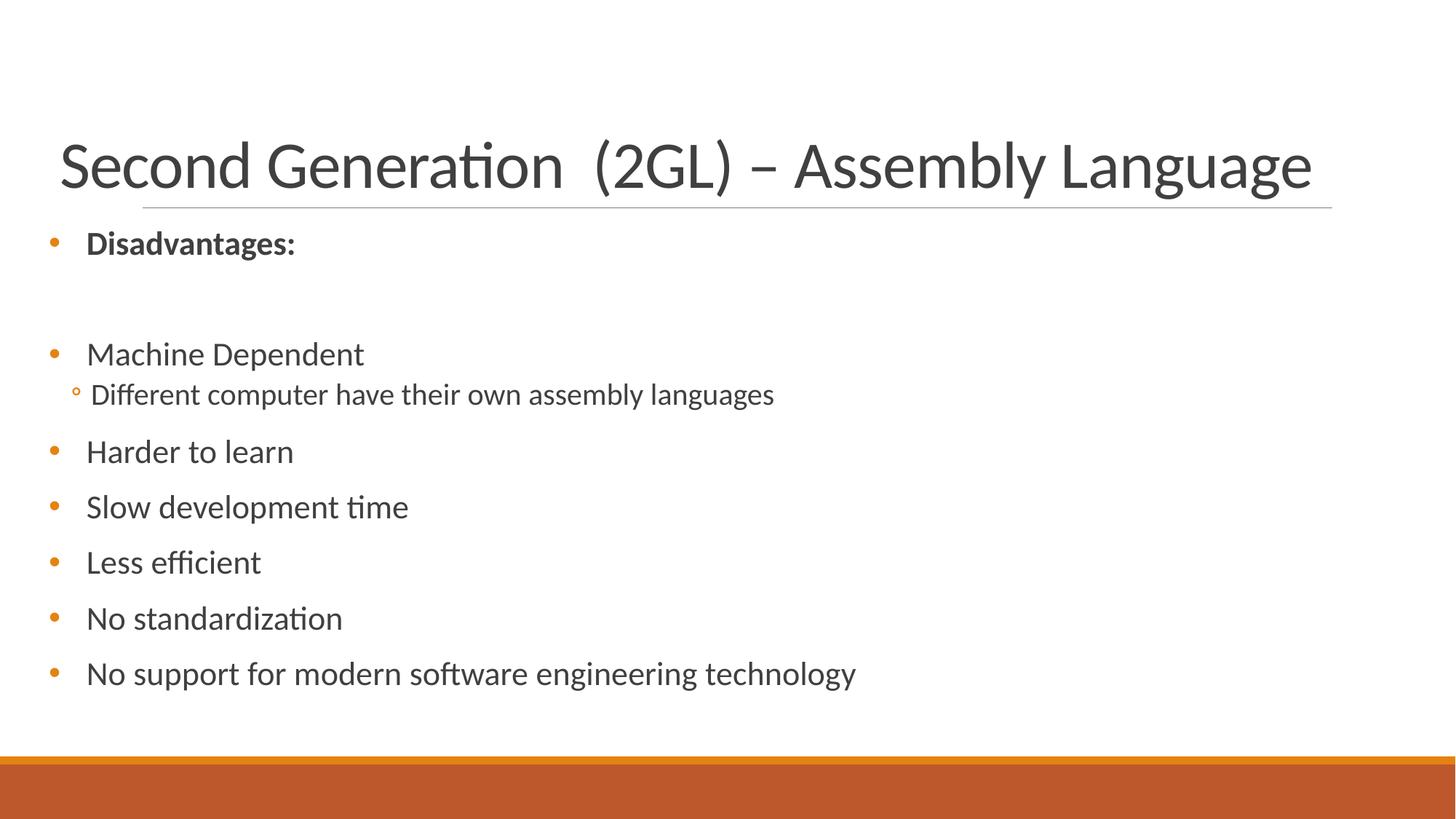

# Second Generation  (2GL) – Assembly Language
Disadvantages:

Machine Dependent
Different computer have their own assembly languages
Harder to learn
Slow development time
Less efficient
No standardization
No support for modern software engineering technology